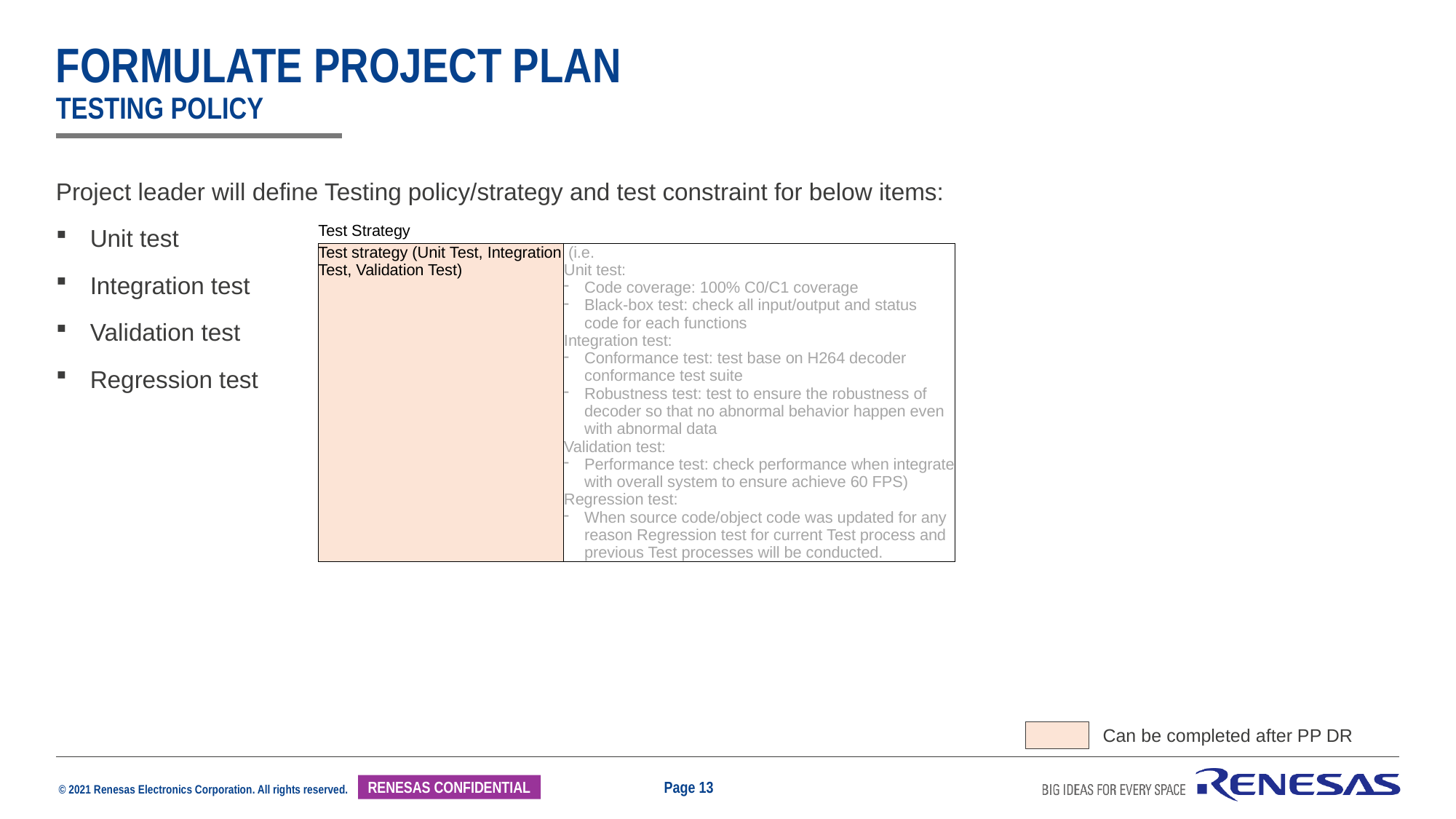

# Formulate Project Plan Testing policy
Project leader will define Testing policy/strategy and test constraint for below items:
Unit test
Integration test
Validation test
Regression test

| Test Strategy |  |  |  |  |  |
| --- | --- | --- | --- | --- | --- |
| Test strategy (Unit Test, Integration Test, Validation Test) | (i.e. Unit test: Code coverage: 100% C0/C1 coverage Black-box test: check all input/output and status code for each functions Integration test: Conformance test: test base on H264 decoder conformance test suite Robustness test: test to ensure the robustness of decoder so that no abnormal behavior happen even with abnormal data Validation test: Performance test: check performance when integrate with overall system to ensure achieve 60 FPS) Regression test: When source code/object code was updated for any reason Regression test for current Test process and previous Test processes will be conducted. |  |  |  |  |
Can be completed after PP DR